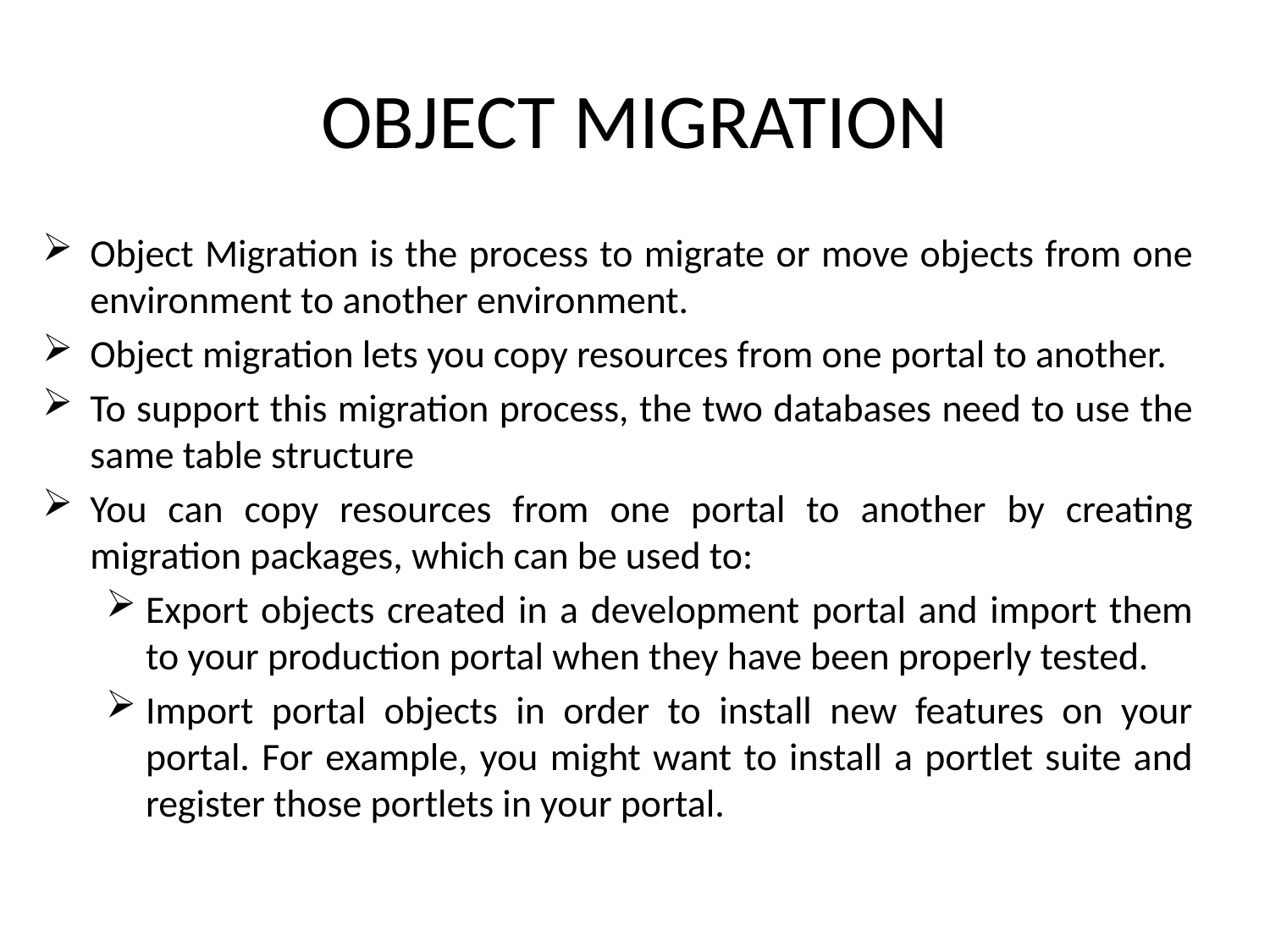

# OBJECT MIGRATION
Object Migration is the process to migrate or move objects from one environment to another environment.
Object migration lets you copy resources from one portal to another.
To support this migration process, the two databases need to use the same table structure
You can copy resources from one portal to another by creating migration packages, which can be used to:
Export objects created in a development portal and import them to your production portal when they have been properly tested.
Import portal objects in order to install new features on your portal. For example, you might want to install a portlet suite and register those portlets in your portal.